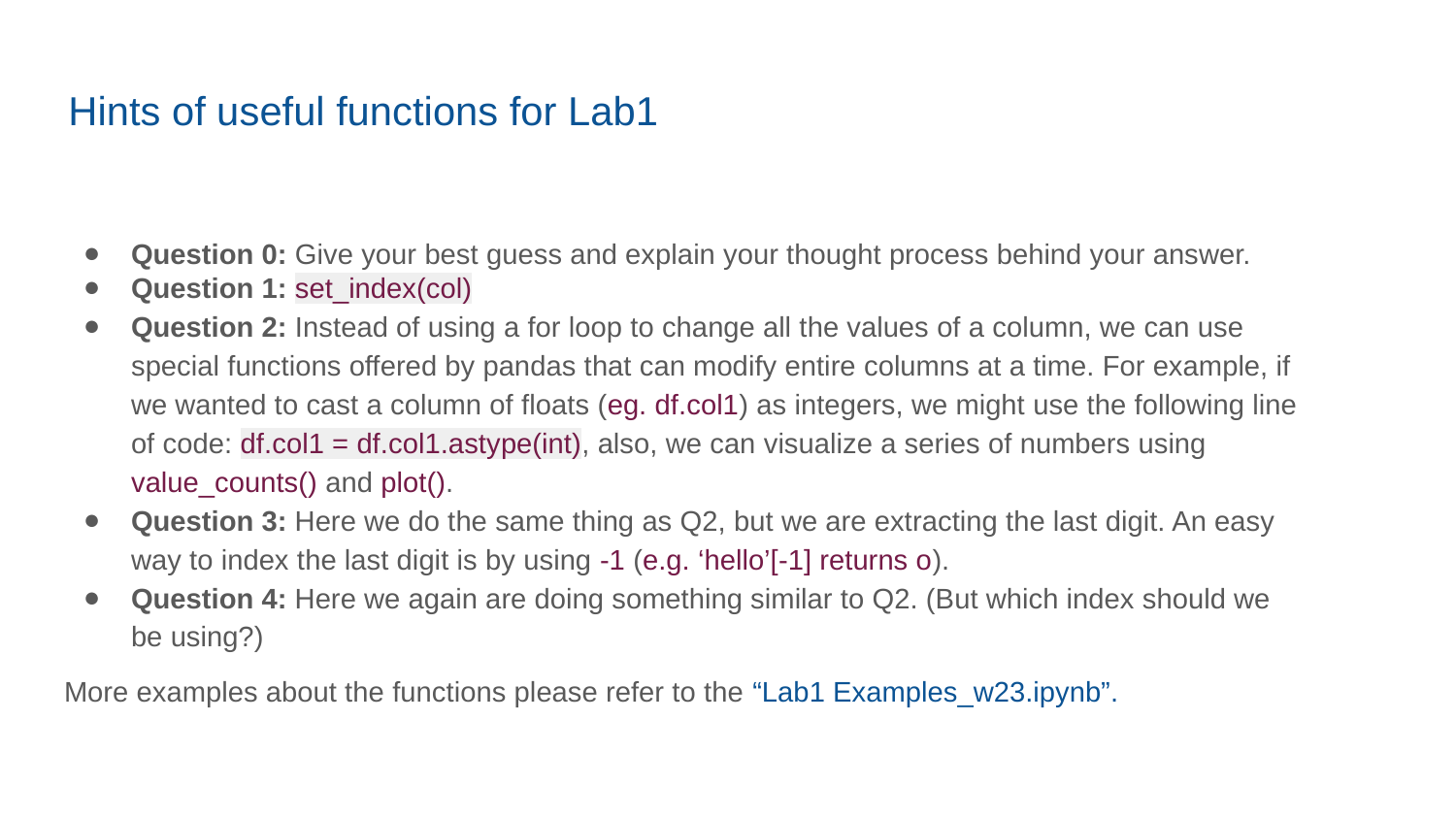

# Hints of useful functions for Lab1
Question 0: Give your best guess and explain your thought process behind your answer.
Question 1: set_index(col)
Question 2: Instead of using a for loop to change all the values of a column, we can use special functions offered by pandas that can modify entire columns at a time. For example, if we wanted to cast a column of floats (eg. df.col1) as integers, we might use the following line of code: df.col1 = df.col1.astype(int), also, we can visualize a series of numbers using value_counts() and plot().
Question 3: Here we do the same thing as Q2, but we are extracting the last digit. An easy way to index the last digit is by using -1 (e.g. ‘hello’[-1] returns o).
Question 4: Here we again are doing something similar to Q2. (But which index should we be using?)
More examples about the functions please refer to the “Lab1 Examples_w23.ipynb”.